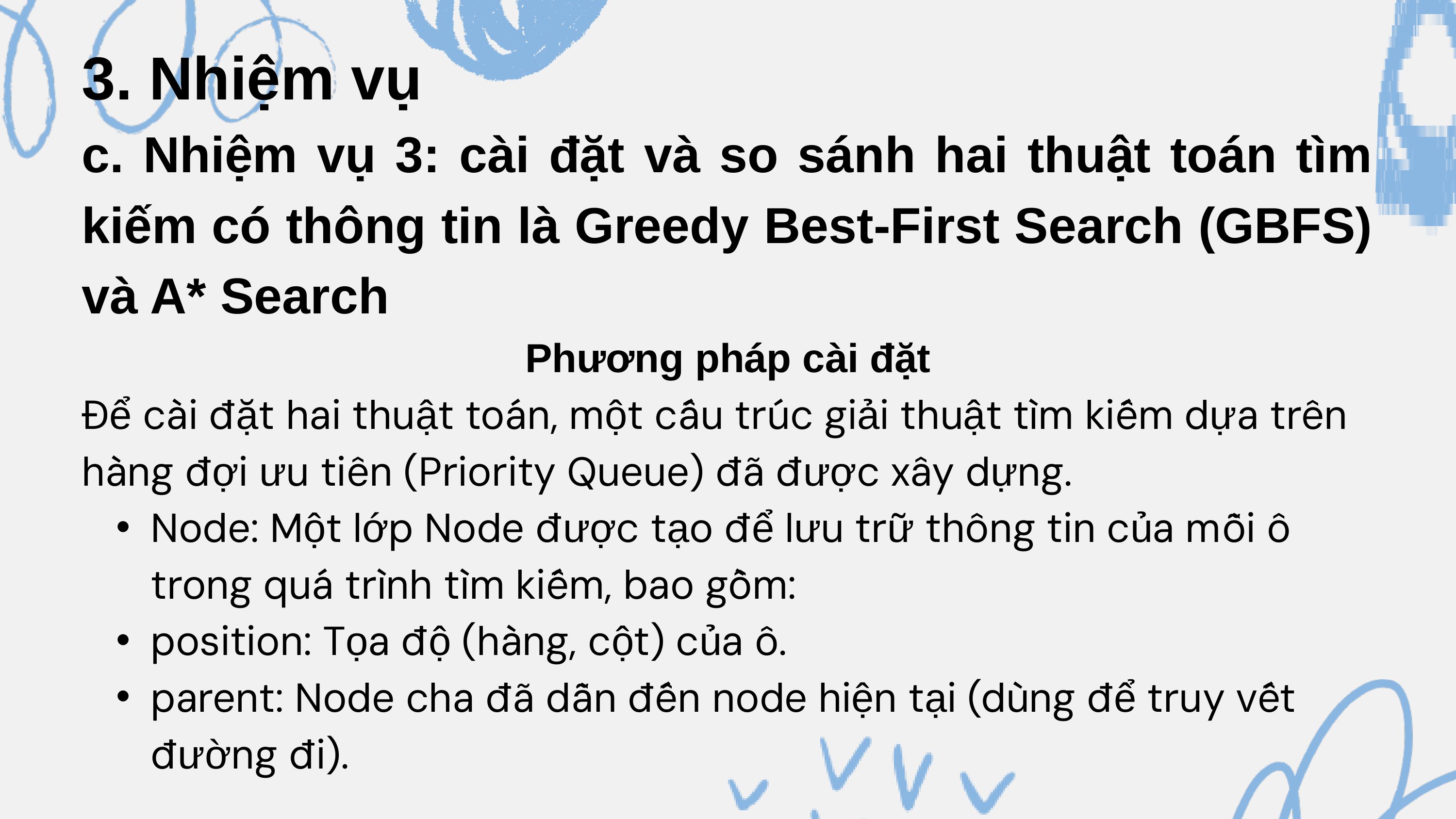

3. Nhiệm vụ
c. Nhiệm vụ 3: cài đặt và so sánh hai thuật toán tìm kiếm có thông tin là Greedy Best-First Search (GBFS) và A* Search
Phương pháp cài đặt
Để cài đặt hai thuật toán, một cấu trúc giải thuật tìm kiếm dựa trên hàng đợi ưu tiên (Priority Queue) đã được xây dựng.
Node: Một lớp Node được tạo để lưu trữ thông tin của mỗi ô trong quá trình tìm kiếm, bao gồm:
position: Tọa độ (hàng, cột) của ô.
parent: Node cha đã dẫn đến node hiện tại (dùng để truy vết đường đi).